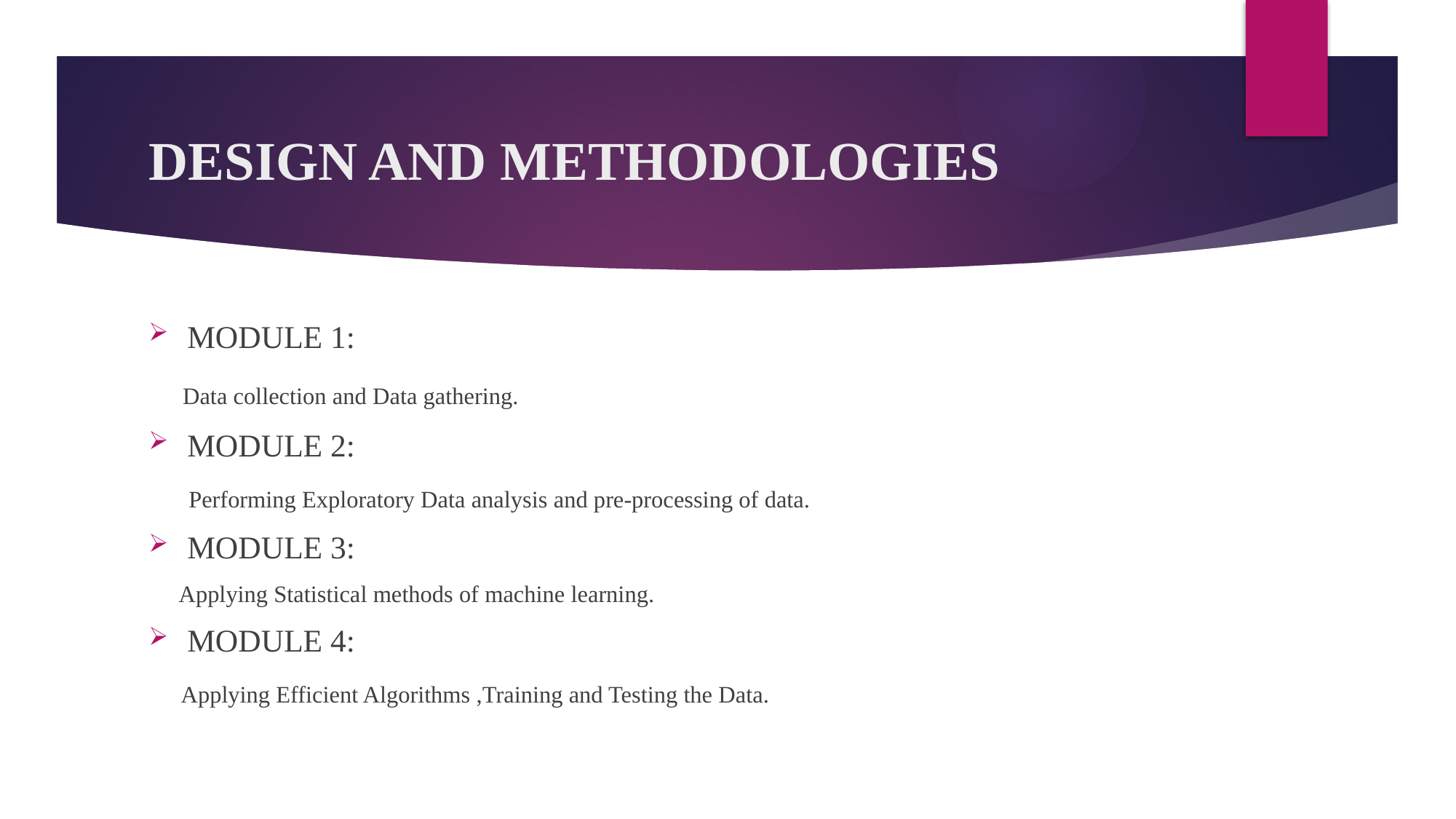

# DESIGN AND METHODOLOGIES
MODULE 1:
    Data collection and Data gathering.
MODULE 2:
     Performing Exploratory Data analysis and pre-processing of data.
MODULE 3:
     Applying Statistical methods of machine learning.
MODULE 4:
    Applying Efficient Algorithms ,Training and Testing the Data.